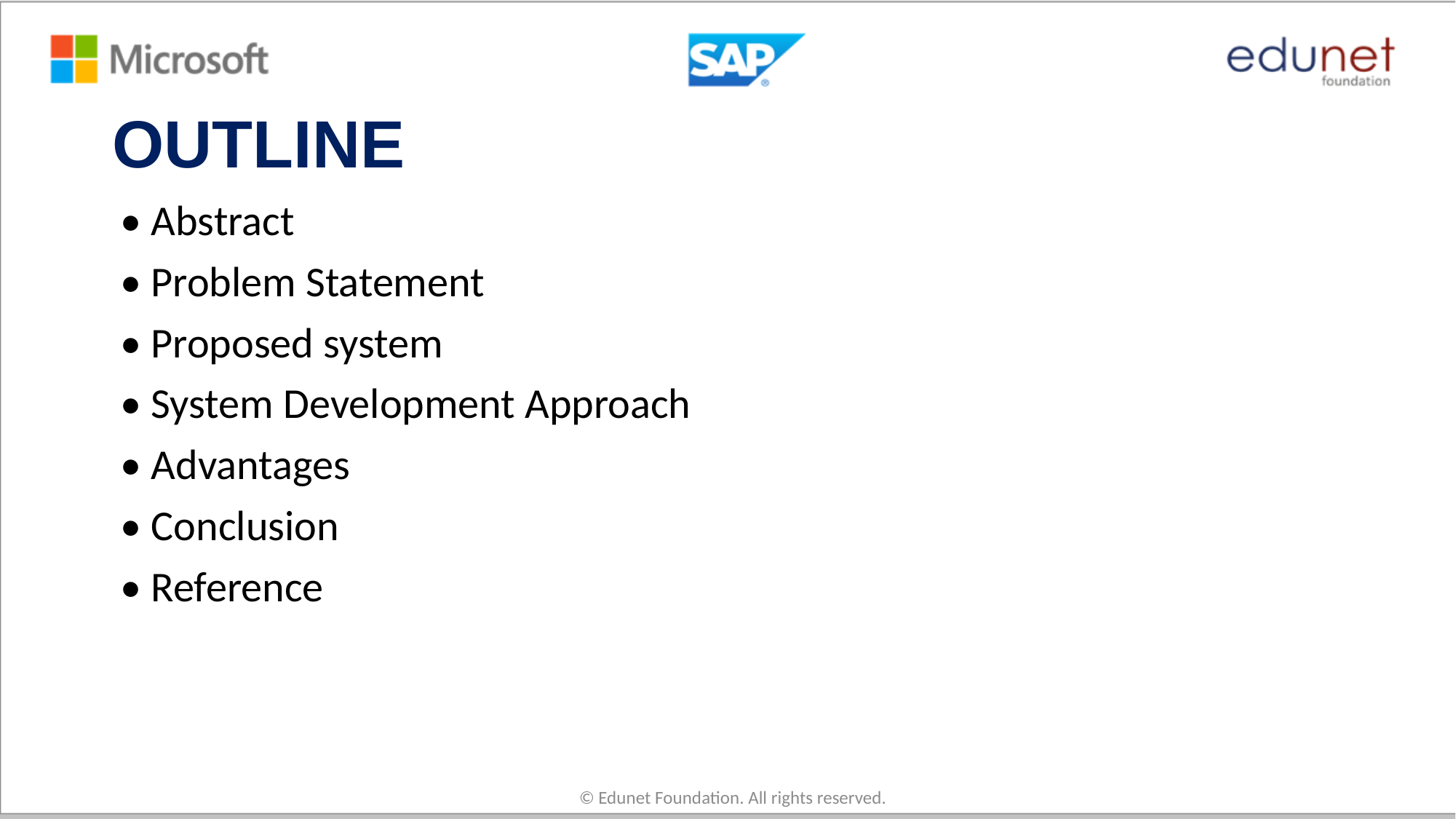

# OUTLINE
 • Abstract
 • Problem Statement
 • Proposed system
 • System Development Approach
 • Advantages
 • Conclusion
 • Reference
© Edunet Foundation. All rights reserved.